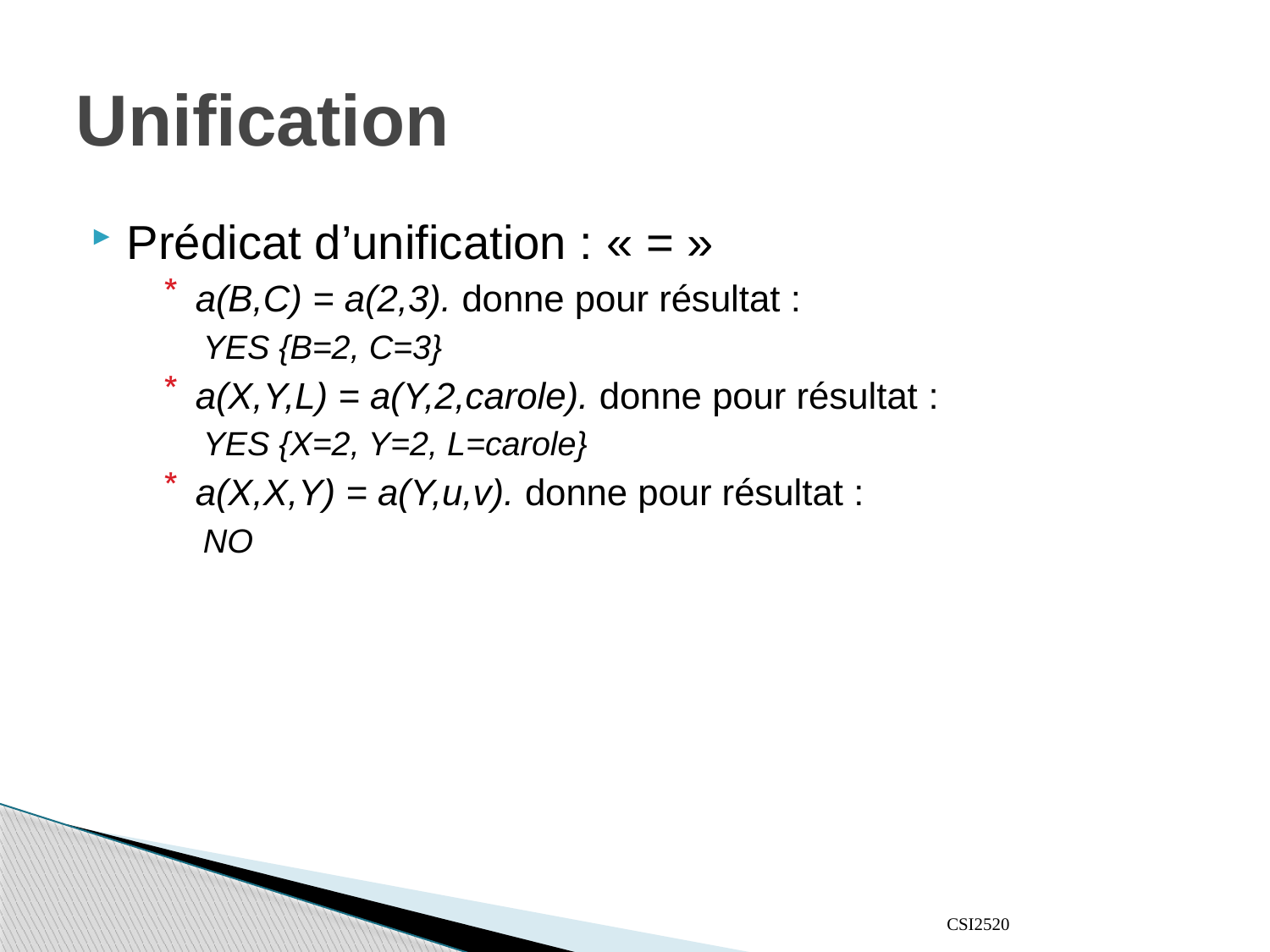

# Unification
Prédicat d’unification : « = »
a(B,C) = a(2,3). donne pour résultat :
YES {B=2, C=3}
a(X,Y,L) = a(Y,2,carole). donne pour résultat :
YES {X=2, Y=2, L=carole}
a(X,X,Y) = a(Y,u,v). donne pour résultat :
NO

CSI2520